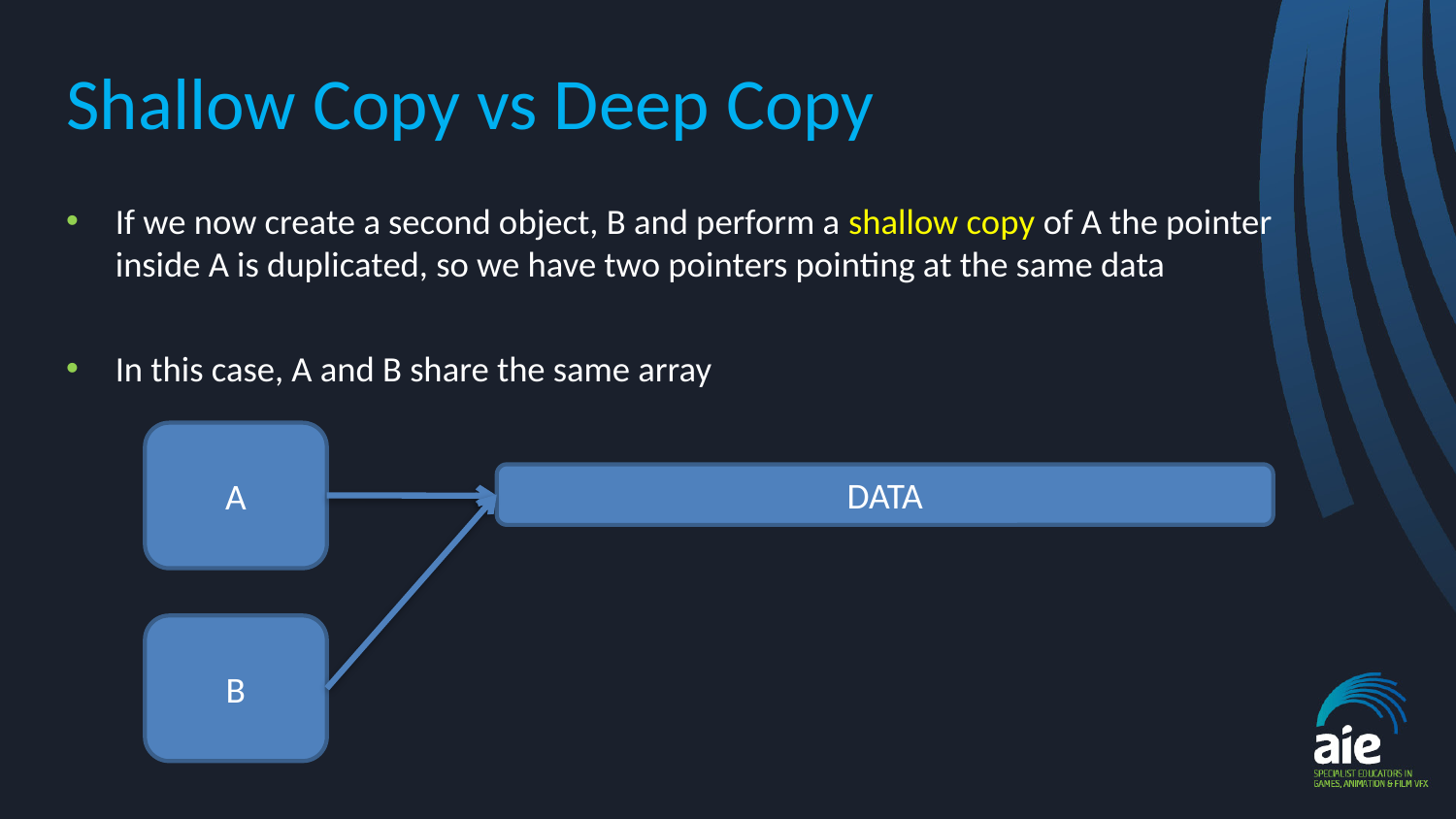

# Shallow Copy vs Deep Copy
If we now create a second object, B and perform a shallow copy of A the pointer inside A is duplicated, so we have two pointers pointing at the same data

In this case, A and B share the same array
A
DATA
B